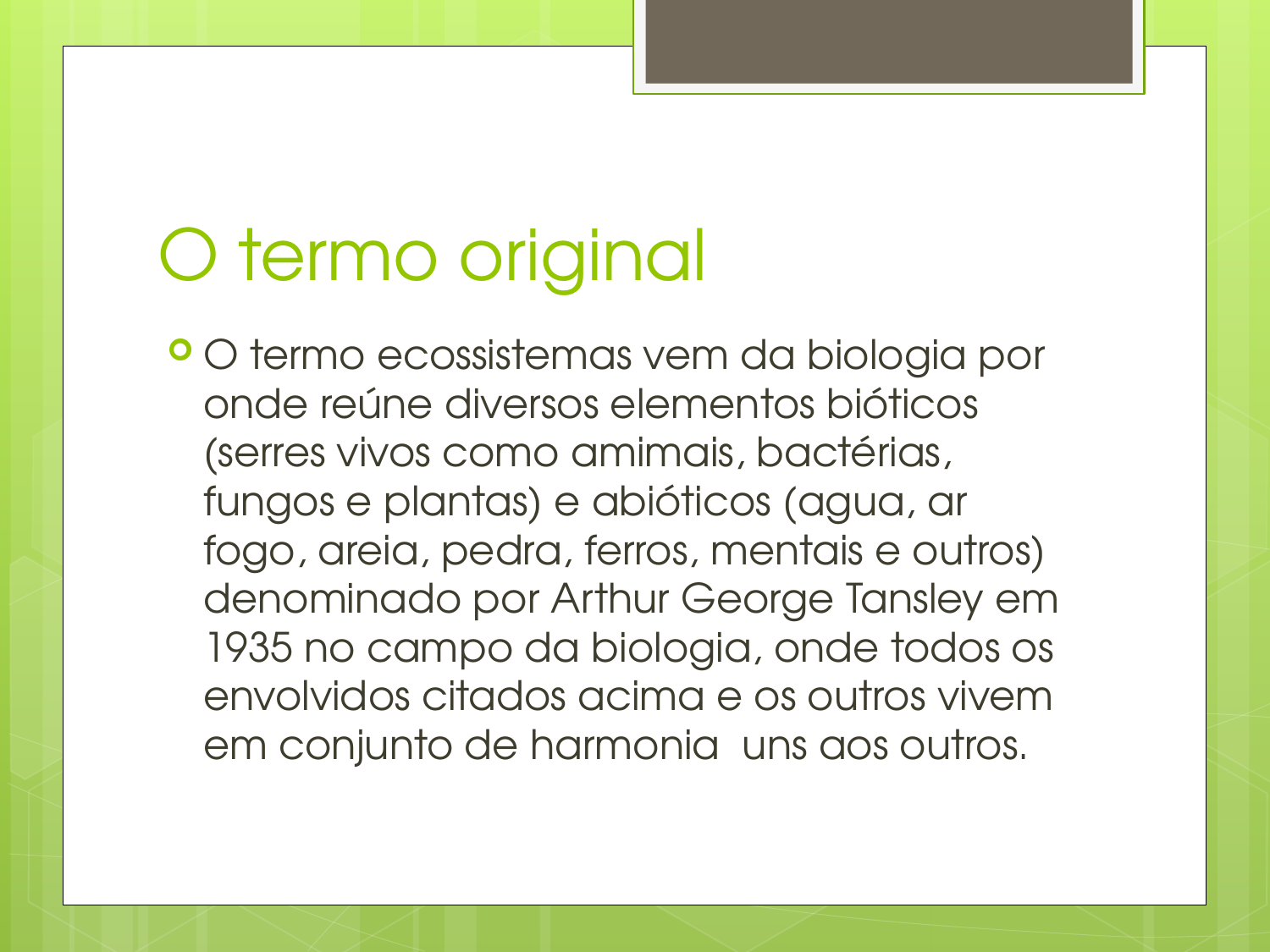

# O termo original
O termo ecossistemas vem da biologia por onde reúne diversos elementos bióticos (serres vivos como amimais, bactérias, fungos e plantas) e abióticos (agua, ar fogo, areia, pedra, ferros, mentais e outros) denominado por Arthur George Tansley em 1935 no campo da biologia, onde todos os envolvidos citados acima e os outros vivem em conjunto de harmonia  uns aos outros.